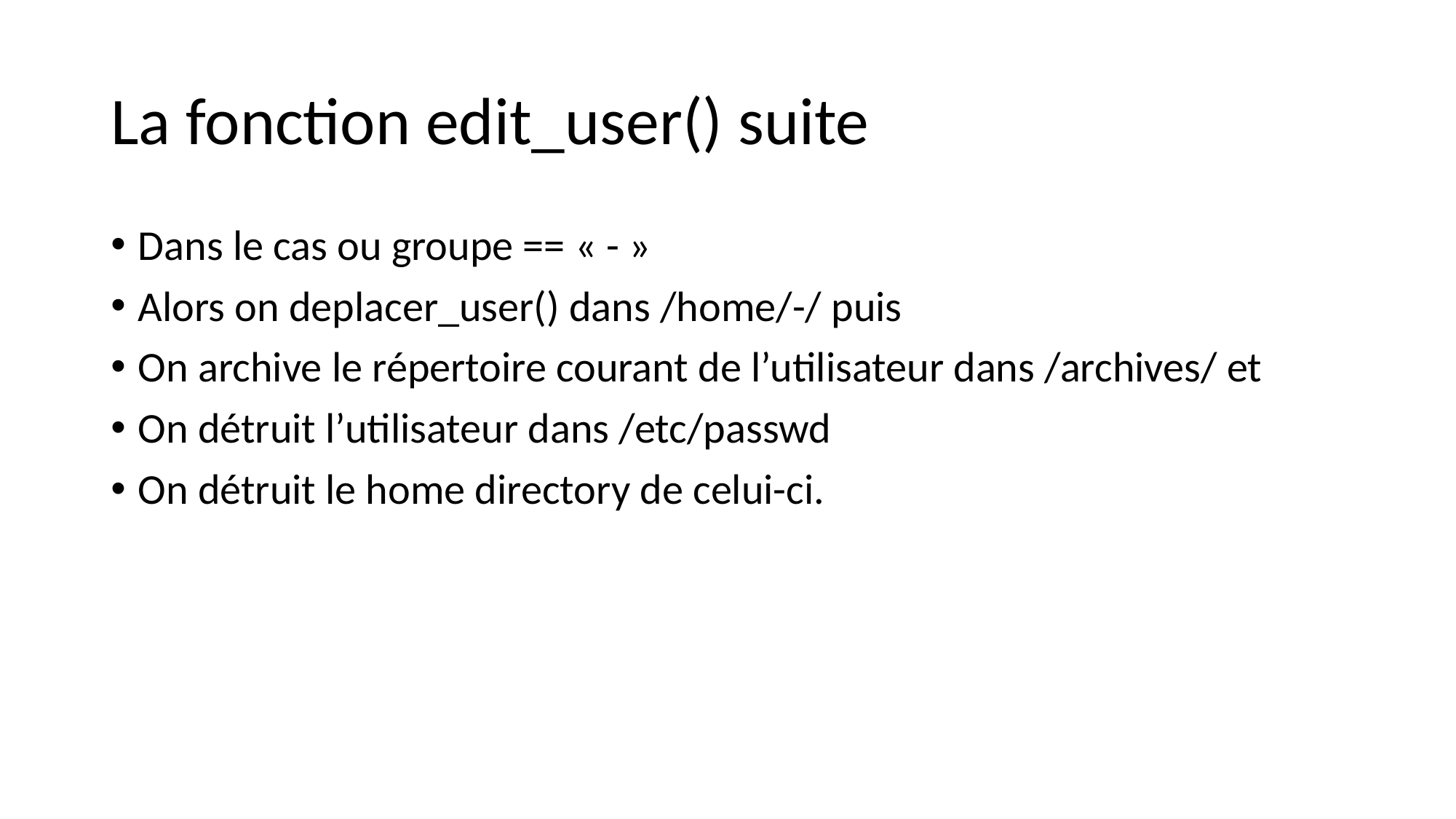

# La fonction edit_user() suite
Dans le cas ou groupe == « - »
Alors on deplacer_user() dans /home/-/ puis
On archive le répertoire courant de l’utilisateur dans /archives/ et
On détruit l’utilisateur dans /etc/passwd
On détruit le home directory de celui-ci.